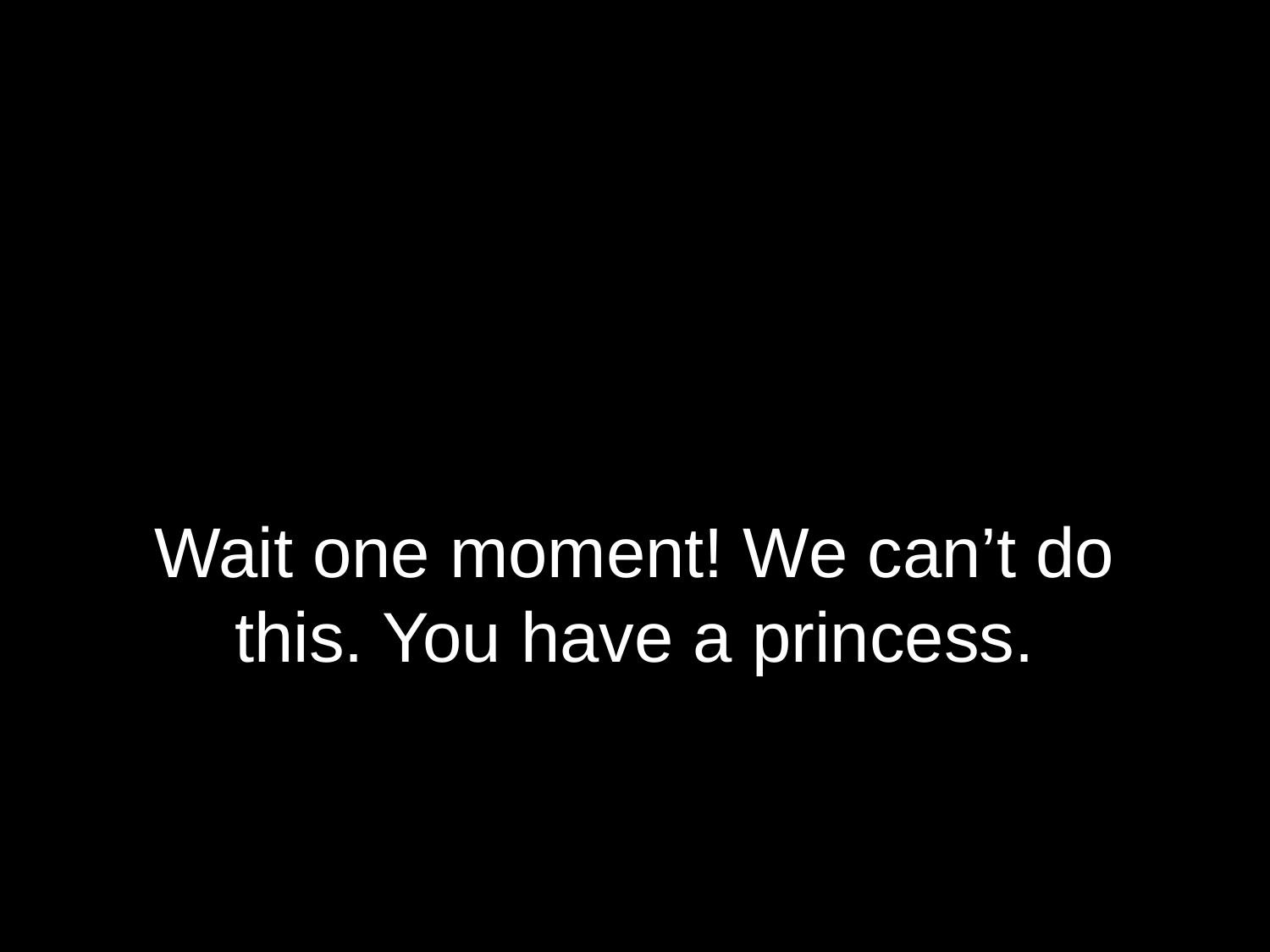

# Wait one moment! We can’t do this. You have a princess.